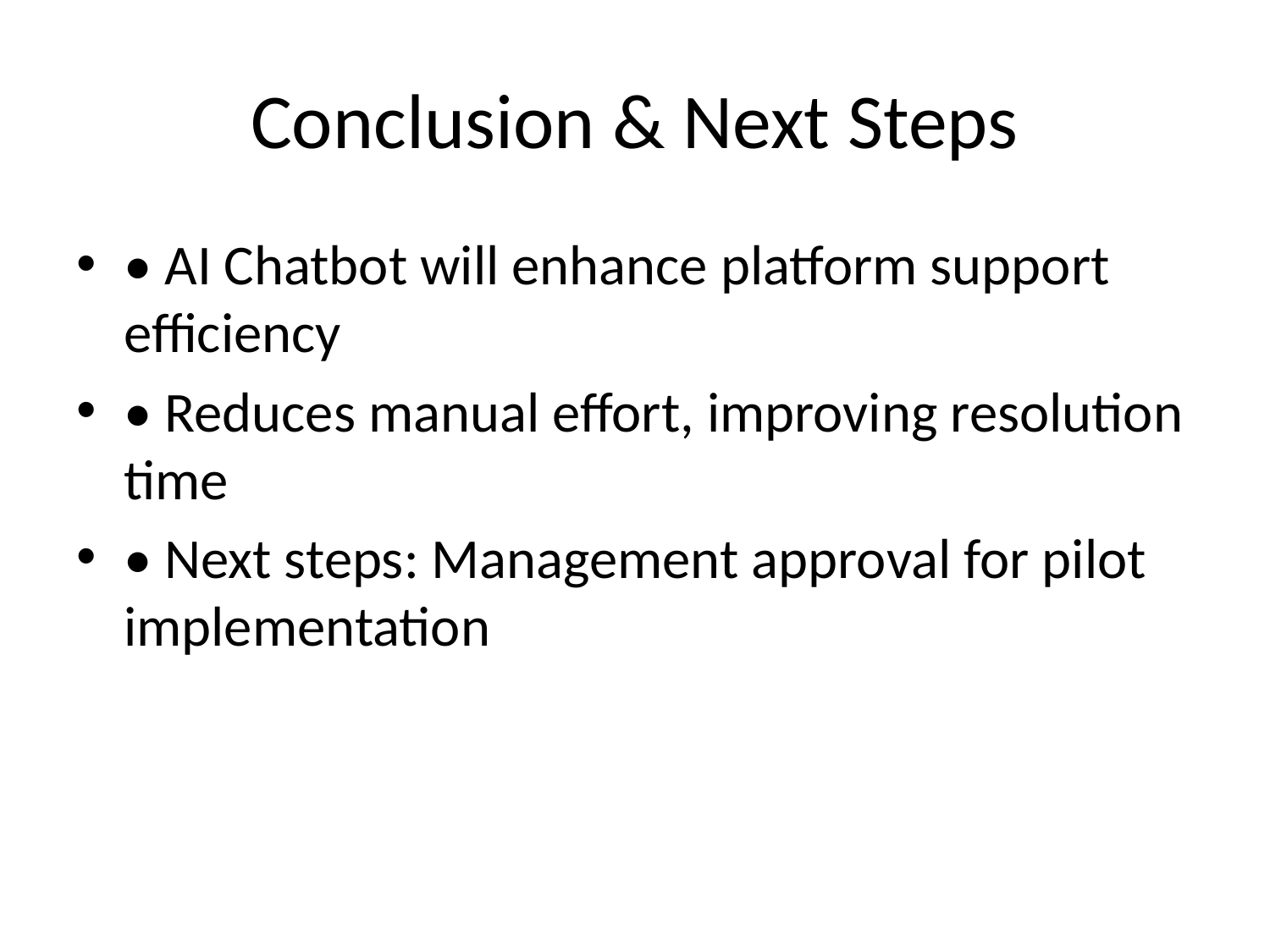

# Conclusion & Next Steps
• AI Chatbot will enhance platform support efficiency
• Reduces manual effort, improving resolution time
• Next steps: Management approval for pilot implementation